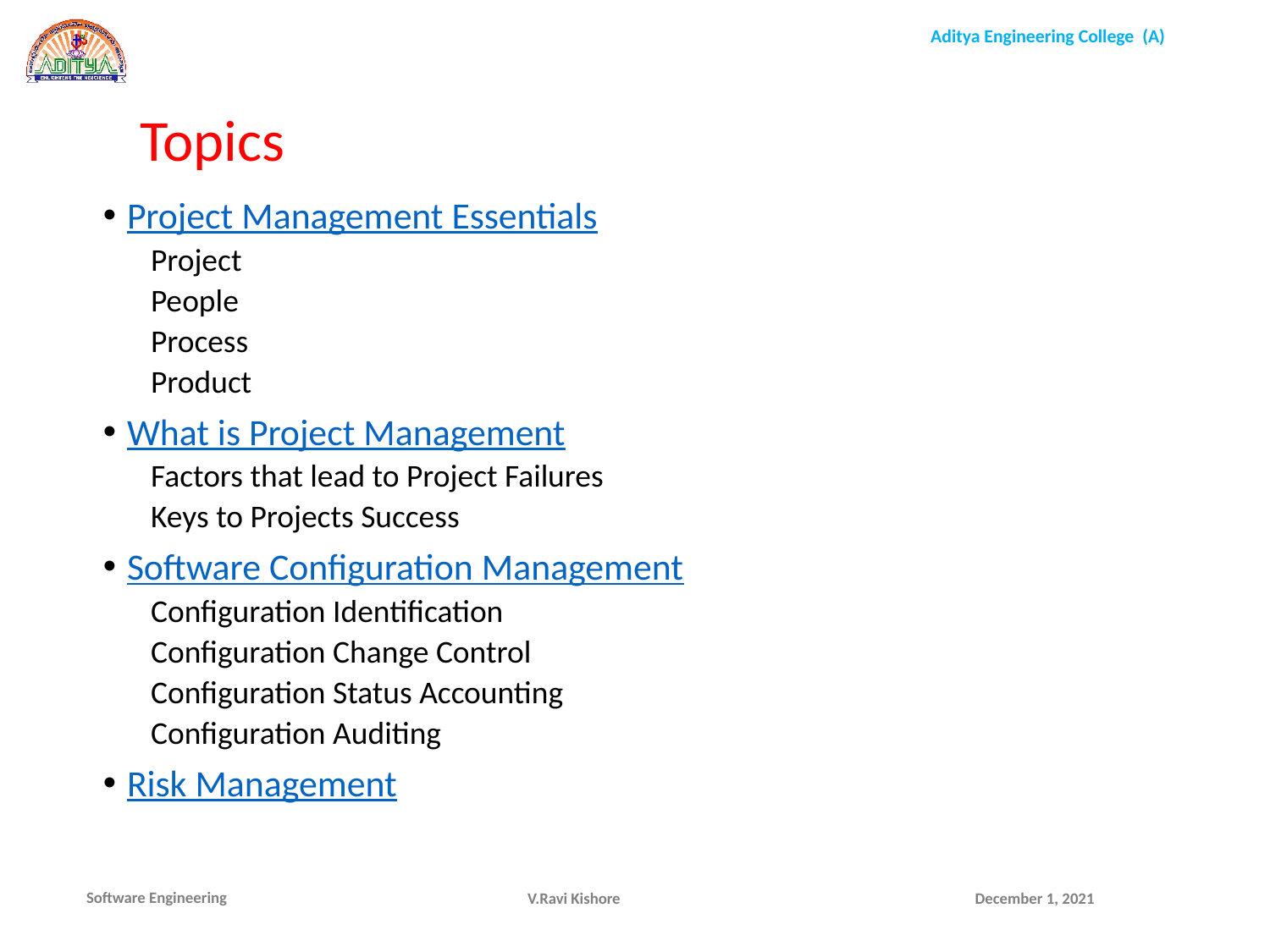

Topics
Project Management Essentials
Project
People
Process
Product
What is Project Management
Factors that lead to Project Failures
Keys to Projects Success
Software Configuration Management
Configuration Identification
Configuration Change Control
Configuration Status Accounting
Configuration Auditing
Risk Management
V.Ravi Kishore
December 1, 2021